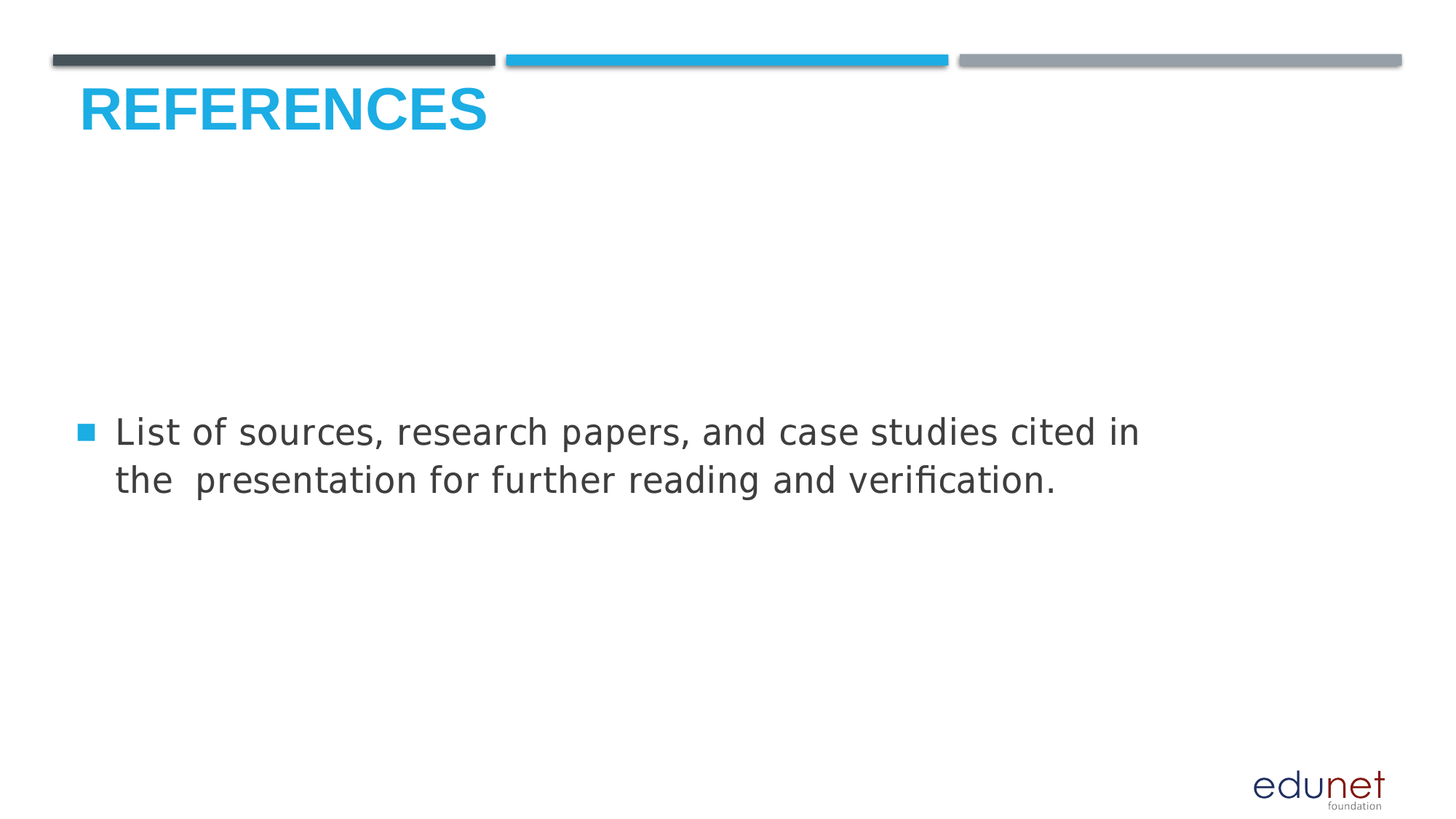

# REFERENCES
List of sources, research papers, and case studies cited in the  presentation for further reading and veriﬁcation.